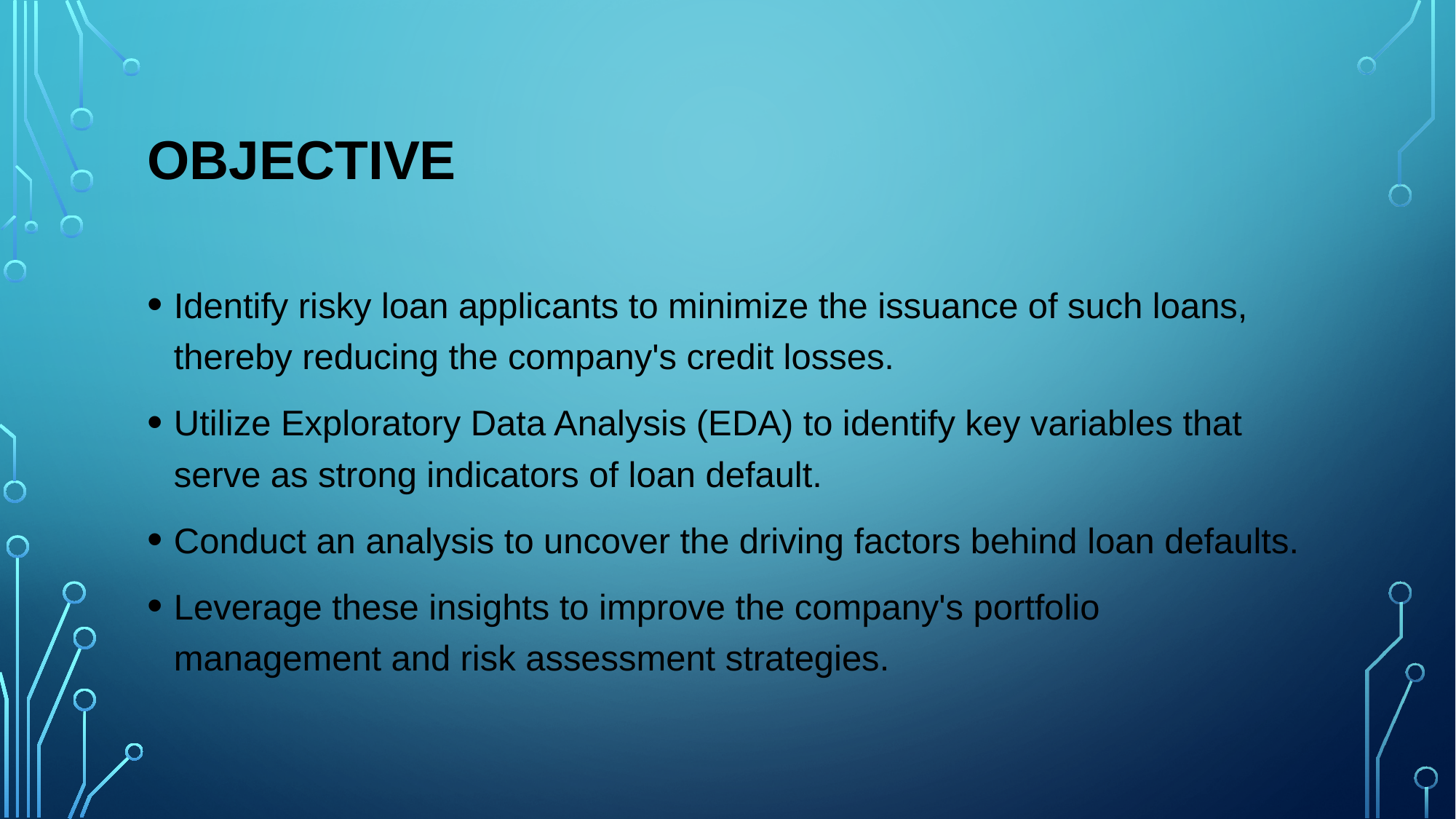

# Objective
Identify risky loan applicants to minimize the issuance of such loans, thereby reducing the company's credit losses.
Utilize Exploratory Data Analysis (EDA) to identify key variables that serve as strong indicators of loan default.
Conduct an analysis to uncover the driving factors behind loan defaults.
Leverage these insights to improve the company's portfolio management and risk assessment strategies.